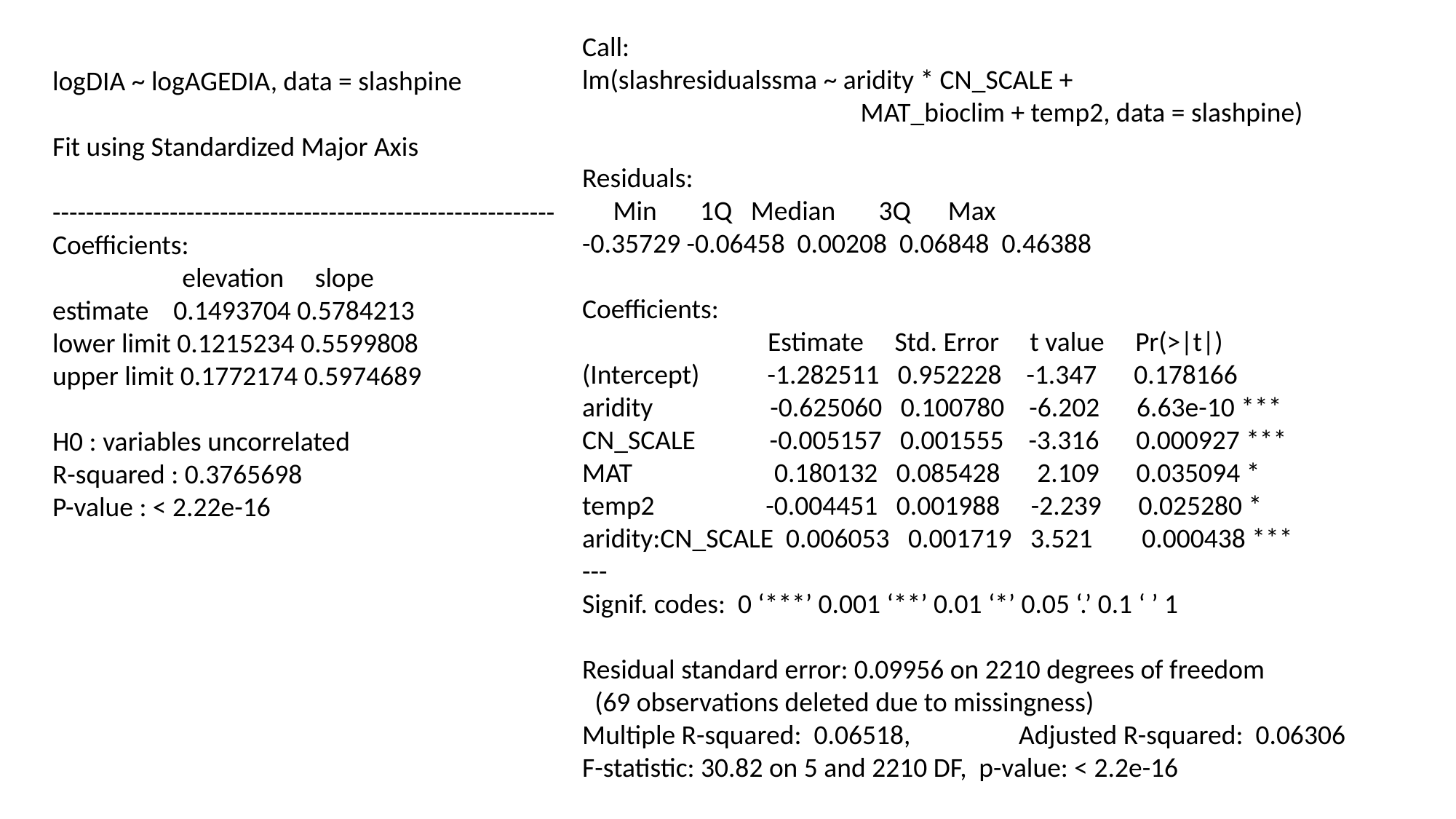

Call:
lm(slashresidualssma ~ aridity * CN_SCALE +
                                             MAT_bioclim + temp2, data = slashpine)

Residuals:
     Min       1Q   Median       3Q      Max
-0.35729 -0.06458  0.00208  0.06848  0.46388

Coefficients:
                              Estimate     Std. Error     t value     Pr(>|t|)
(Intercept)           -1.282511   0.952228    -1.347      0.178166
aridity                   -0.625060   0.100780    -6.202      6.63e-10 ***
CN_SCALE            -0.005157   0.001555    -3.316      0.000927 ***
MAT                       0.180132   0.085428      2.109      0.035094 *
temp2                  -0.004451   0.001988     -2.239      0.025280 *
aridity:CN_SCALE  0.006053   0.001719   3.521        0.000438 ***
---
Signif. codes:  0 ‘***’ 0.001 ‘**’ 0.01 ‘*’ 0.05 ‘.’ 0.1 ‘ ’ 1

Residual standard error: 0.09956 on 2210 degrees of freedom
  (69 observations deleted due to missingness)
Multiple R-squared:  0.06518,	Adjusted R-squared:  0.06306
F-statistic: 30.82 on 5 and 2210 DF,  p-value: < 2.2e-16
logDIA ~ logAGEDIA, data = slashpine

Fit using Standardized Major Axis

------------------------------------------------------------
Coefficients:
                     elevation     slope
estimate    0.1493704 0.5784213
lower limit 0.1215234 0.5599808
upper limit 0.1772174 0.5974689

H0 : variables uncorrelated
R-squared : 0.3765698
P-value : < 2.22e-16